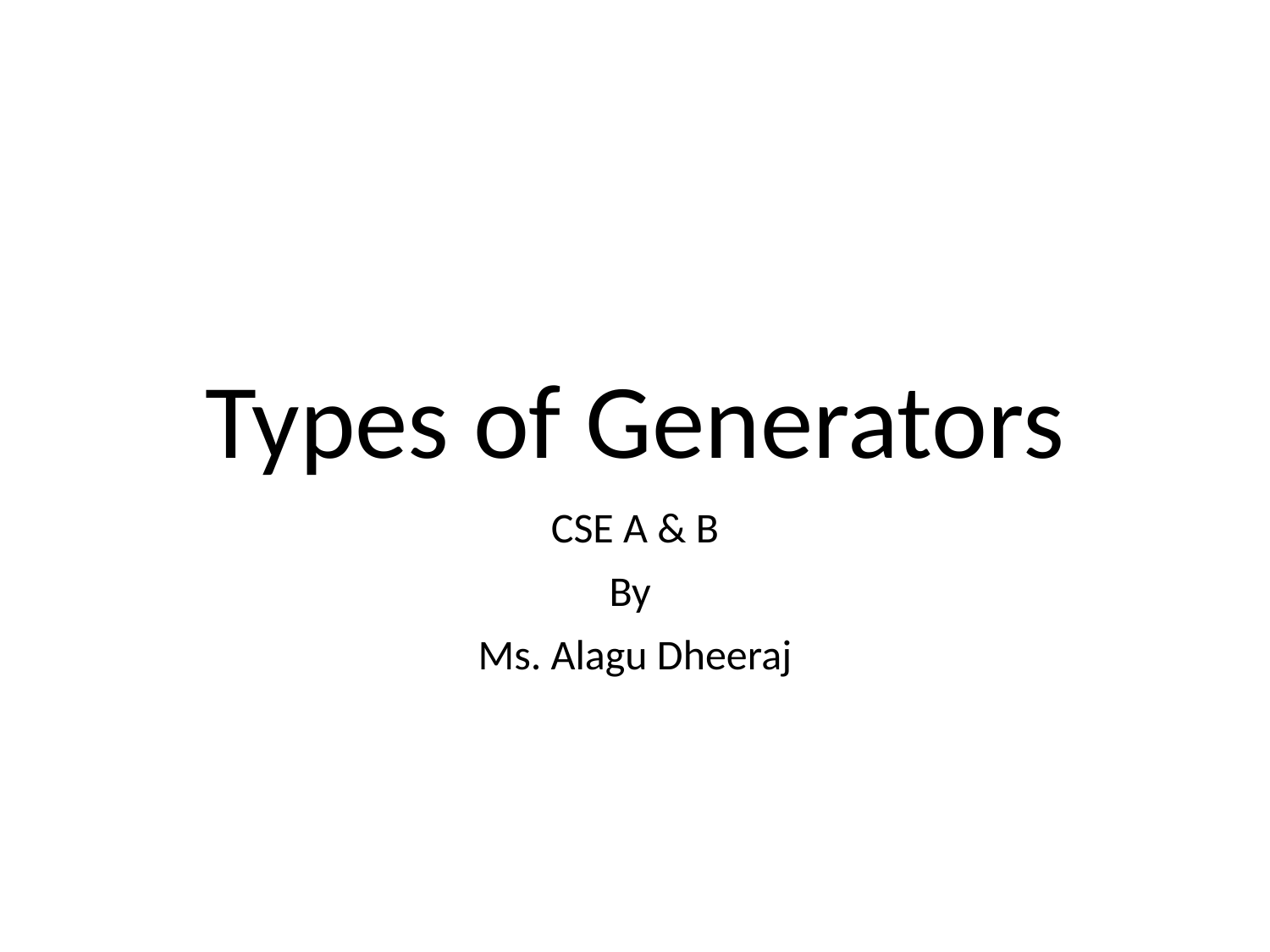

# Types of Generators
CSE A & B
By
Ms. Alagu Dheeraj